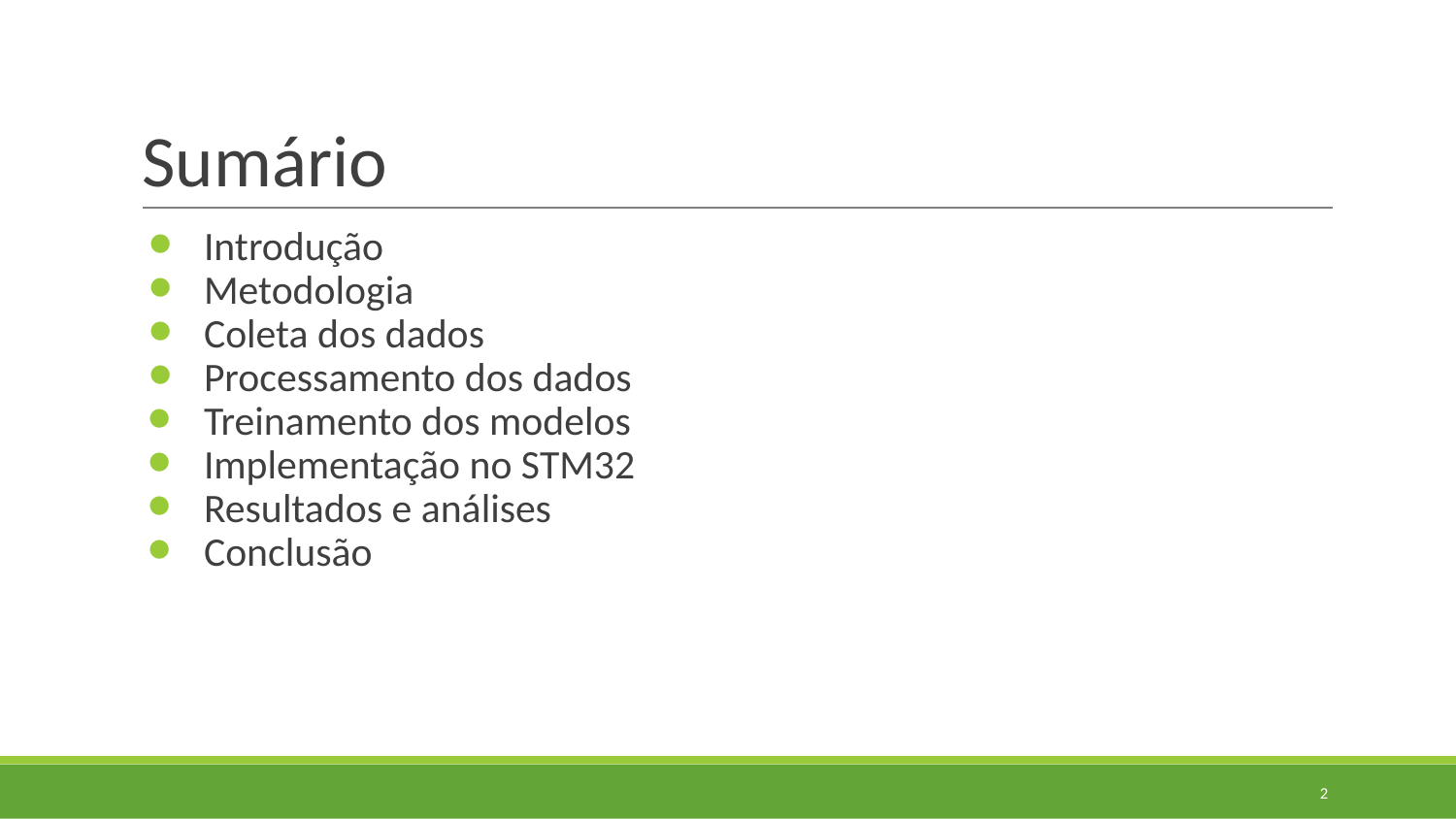

# Sumário
Introdução
Metodologia
Coleta dos dados
Processamento dos dados
Treinamento dos modelos
Implementação no STM32
Resultados e análises
Conclusão

2